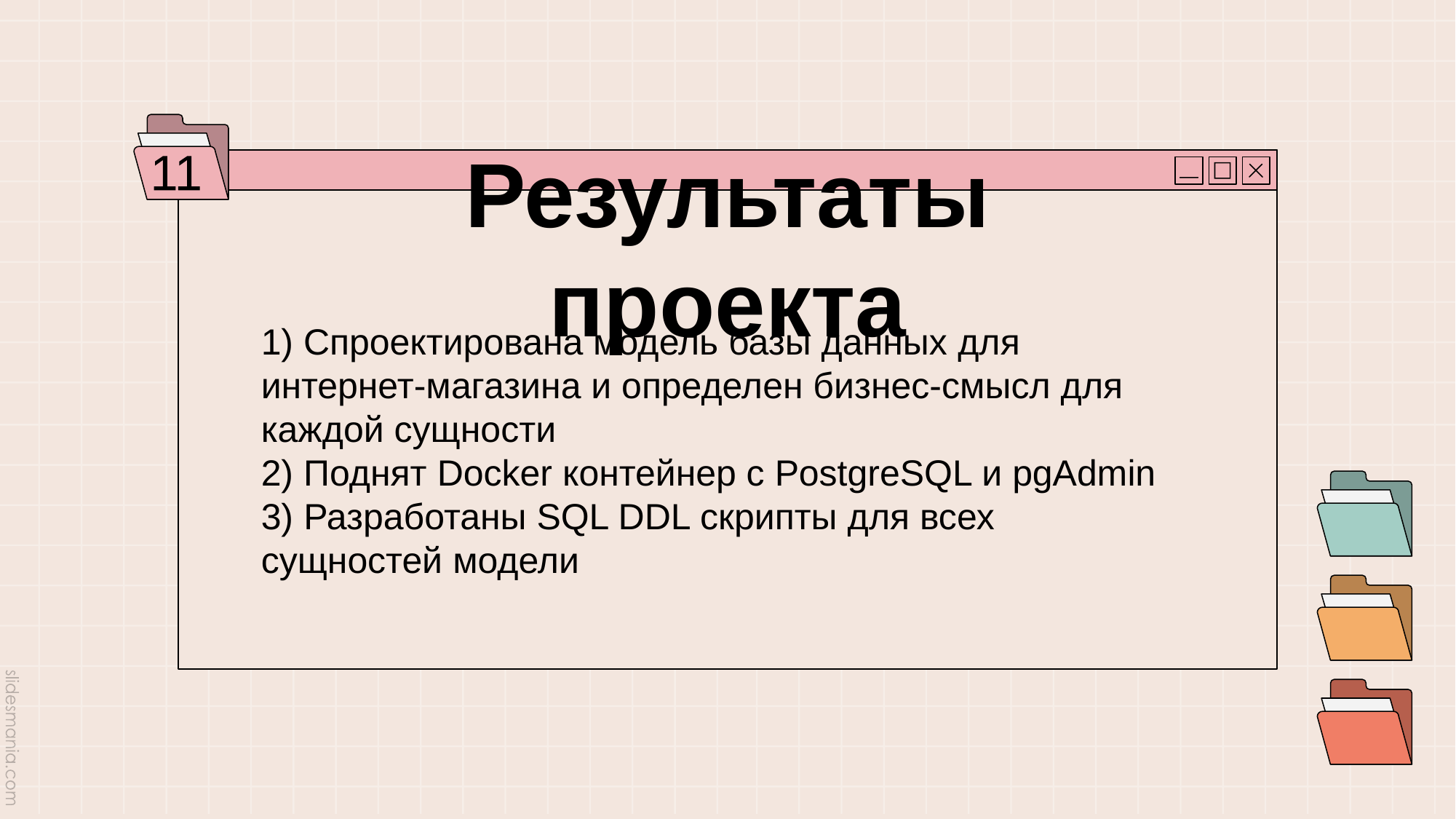

# Результаты проекта

11

1) Спроектирована модель базы данных для интернет-магазина и определен бизнес-смысл для каждой сущности
2) Поднят Docker контейнер с PostgreSQL и pgAdmin
3) Разработаны SQL DDL скрипты для всех сущностей модели